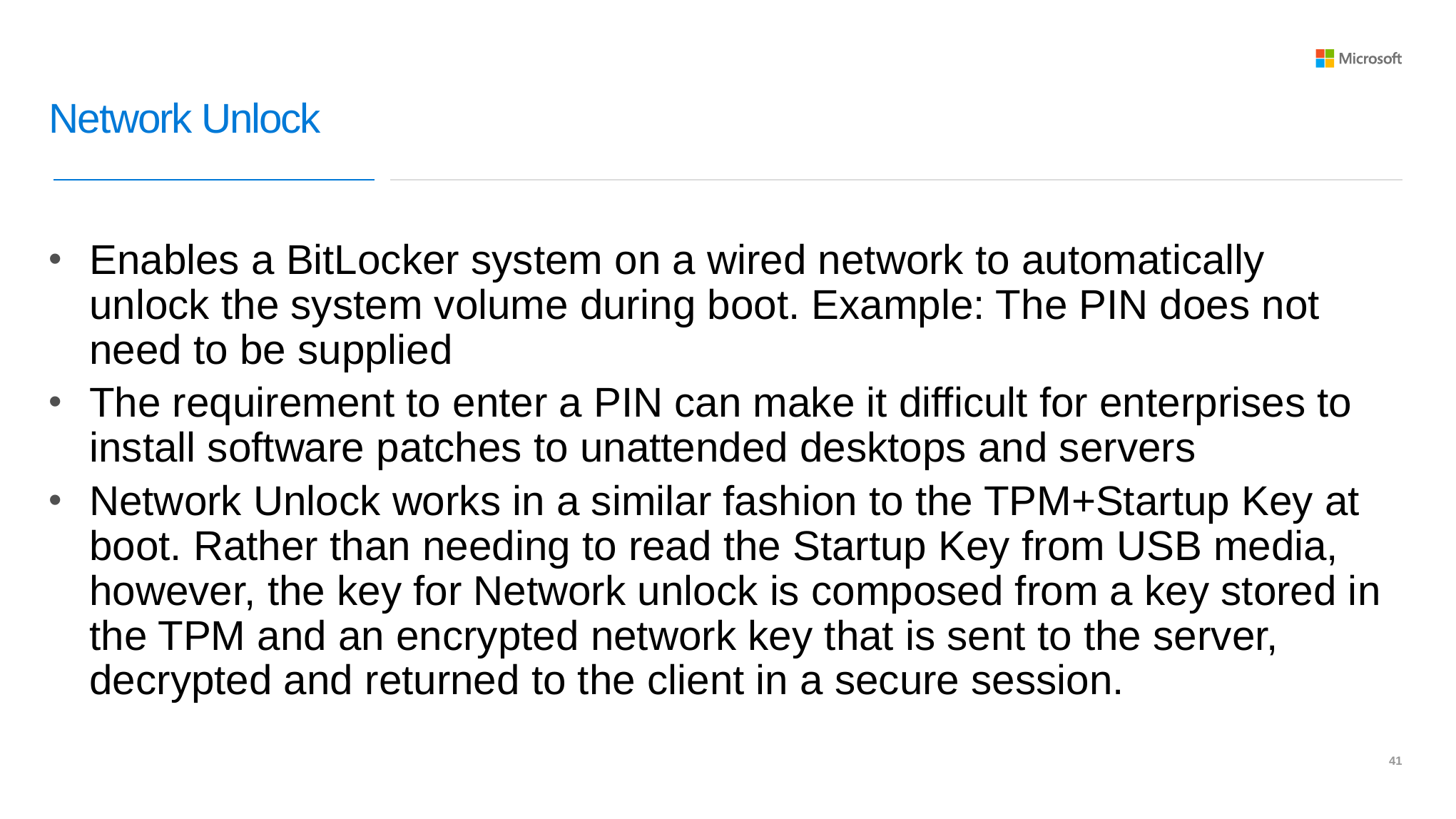

# Network Unlock
Enables a BitLocker system on a wired network to automatically unlock the system volume during boot. Example: The PIN does not need to be supplied
The requirement to enter a PIN can make it difficult for enterprises to install software patches to unattended desktops and servers
Network Unlock works in a similar fashion to the TPM+Startup Key at boot. Rather than needing to read the Startup Key from USB media, however, the key for Network unlock is composed from a key stored in the TPM and an encrypted network key that is sent to the server, decrypted and returned to the client in a secure session.
41